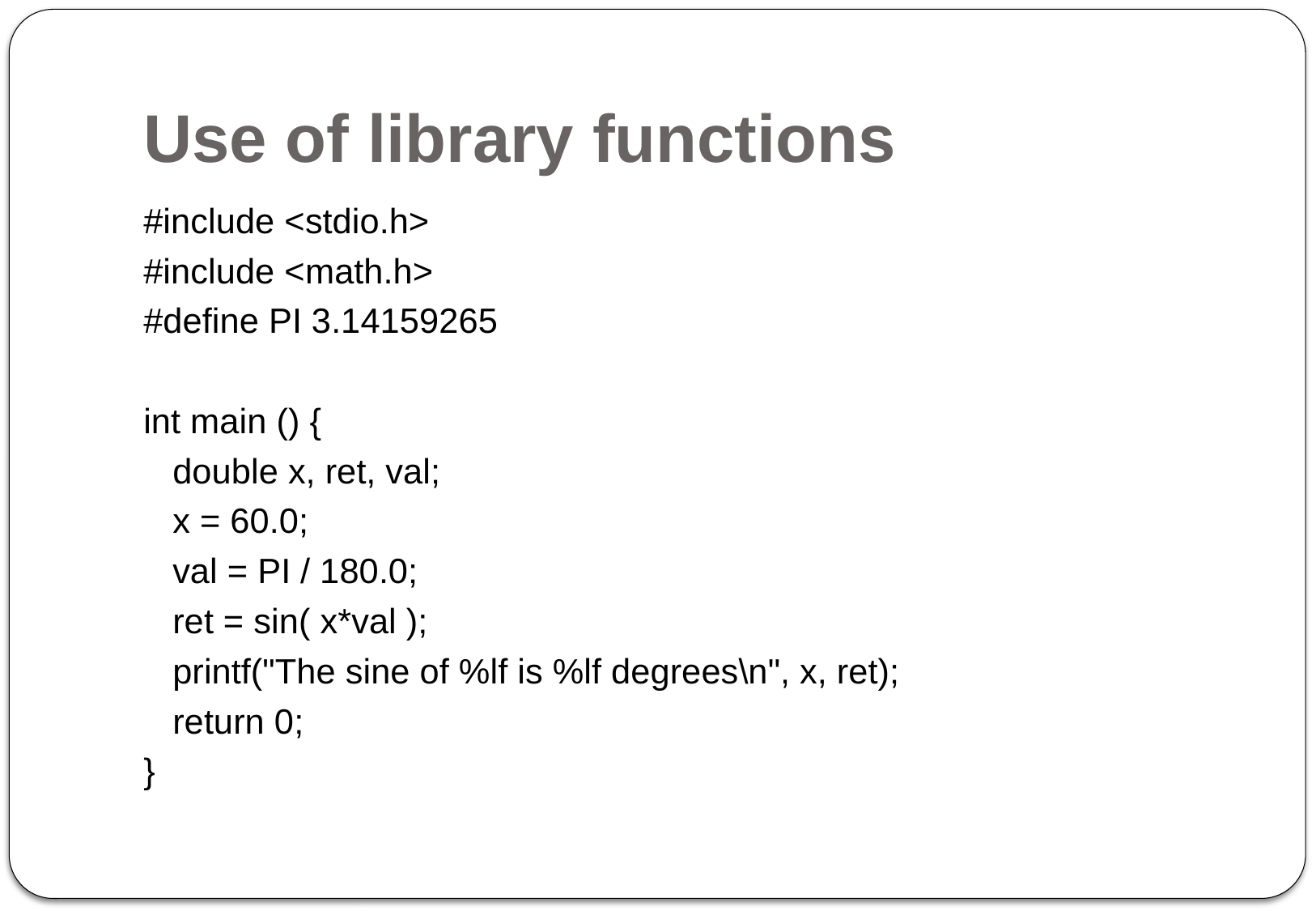

# Use of library functions
#include <stdio.h>
#include <math.h>
#define PI 3.14159265

int main () {
   double x, ret, val;
   x = 60.0;
   val = PI / 180.0;
   ret = sin( x*val );
   printf("The sine of %lf is %lf degrees\n", x, ret);
   return 0;
}